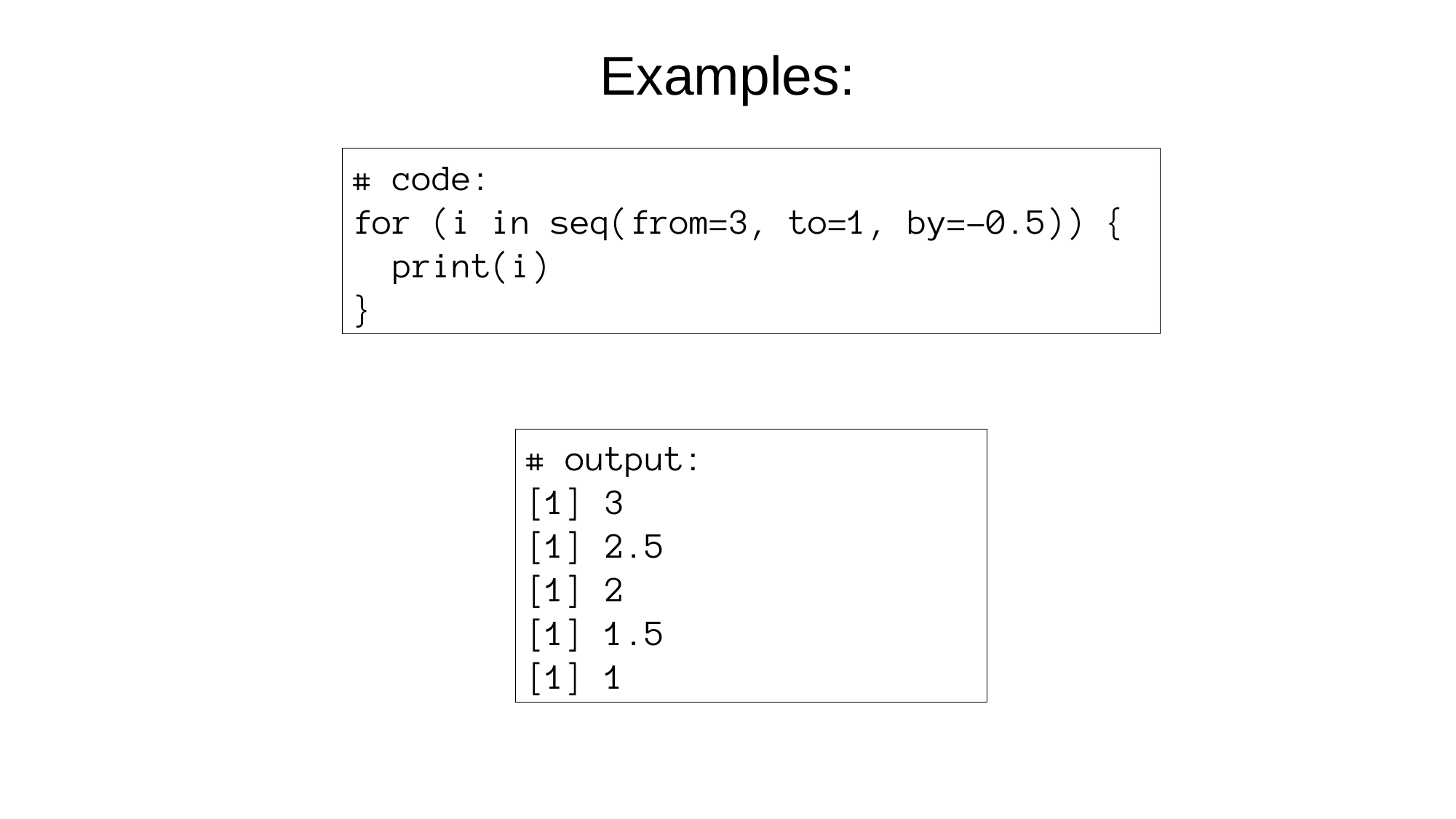

Examples:
# code:
for (i in seq(from=3, to=1, by=-0.5)) {
  print(i)
}
# output:
[1] 3
[1] 2.5
[1] 2
[1] 1.5
[1] 1